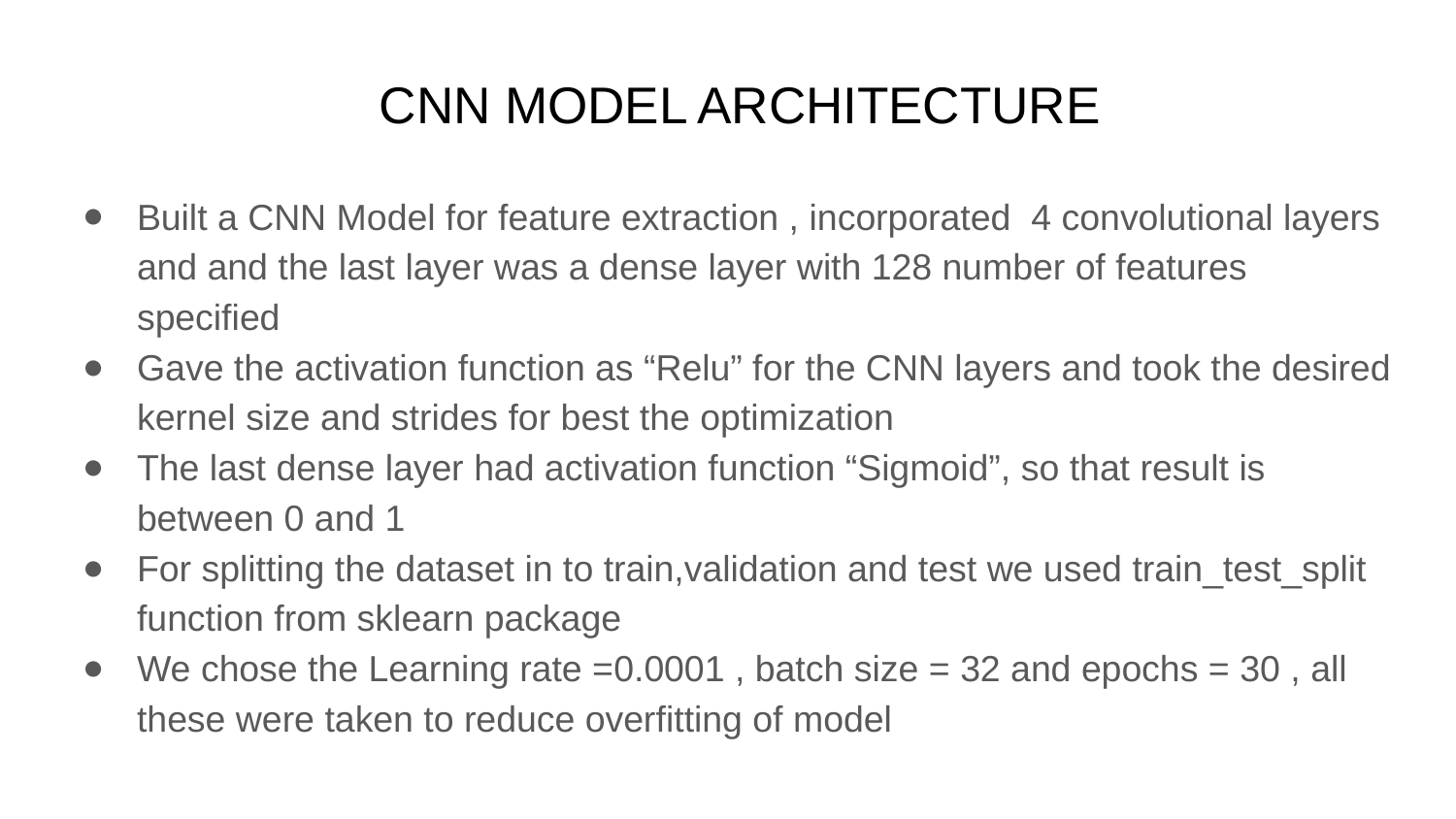

# CNN MODEL ARCHITECTURE
Built a CNN Model for feature extraction , incorporated  4 convolutional layers and and the last layer was a dense layer with 128 number of features specified
Gave the activation function as “Relu” for the CNN layers and took the desired kernel size and strides for best the optimization
The last dense layer had activation function “Sigmoid”, so that result is between 0 and 1
For splitting the dataset in to train,validation and test we used train_test_split function from sklearn package
We chose the Learning rate =0.0001 , batch size = 32 and epochs = 30 , all these were taken to reduce overfitting of model